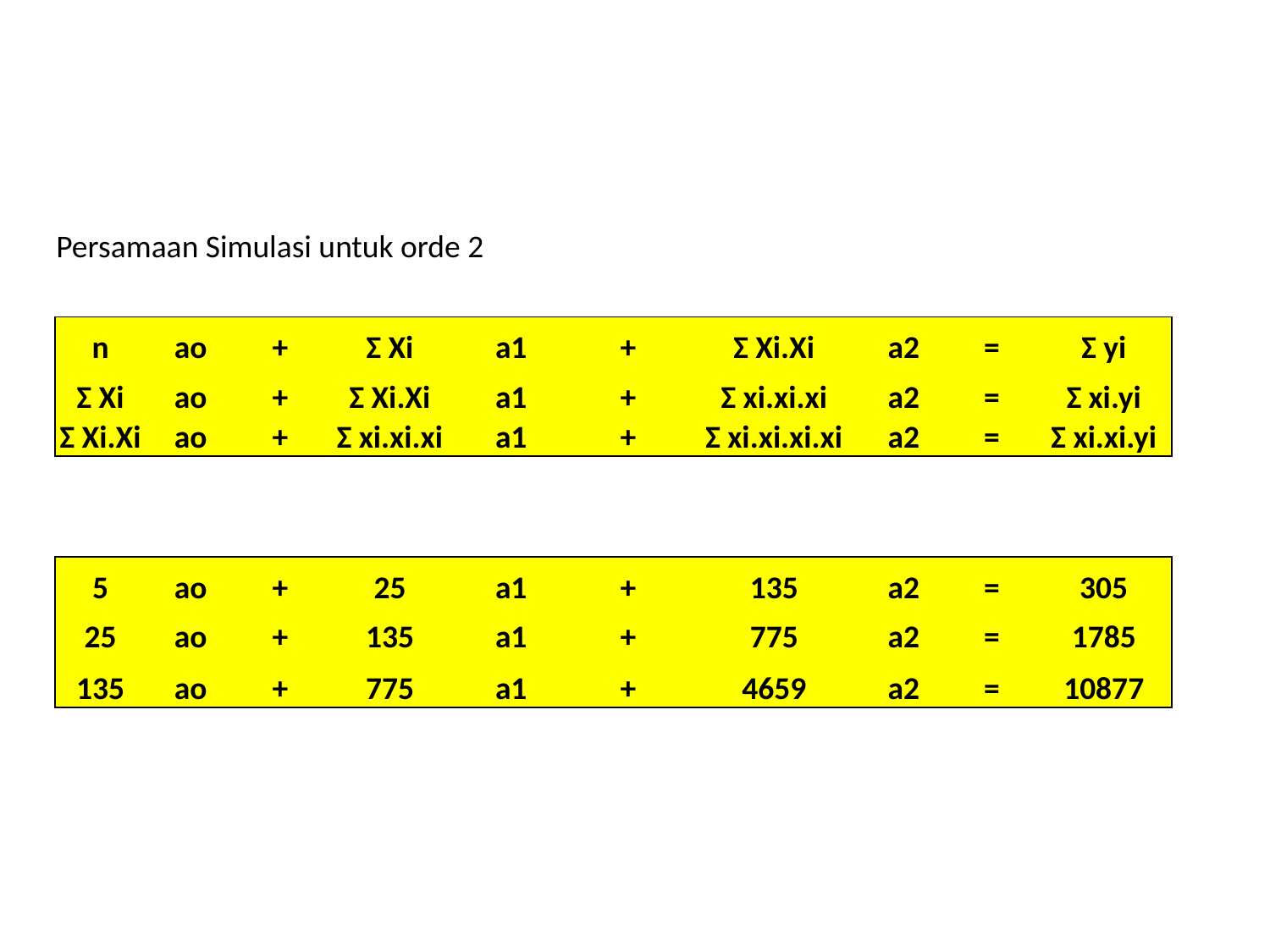

#
| Persamaan Simulasi untuk orde 2 |  |  |  |  |  |  |  |  |  |
| --- | --- | --- | --- | --- | --- | --- | --- | --- | --- |
|  |  |  |  |  |  |  |  |  |  |
| n | ao | + | Σ Xi | a1 | + | Σ Xi.Xi | a2 | = | Σ yi |
| Σ Xi | ao | + | Σ Xi.Xi | a1 | + | Σ xi.xi.xi | a2 | = | Σ xi.yi |
| Σ Xi.Xi | ao | + | Σ xi.xi.xi | a1 | + | Σ xi.xi.xi.xi | a2 | = | Σ xi.xi.yi |
|  |  |  |  |  |  |  |  |  |  |
|  |  |  |  |  |  |  |  |  |  |
| 5 | ao | + | 25 | a1 | + | 135 | a2 | = | 305 |
| 25 | ao | + | 135 | a1 | + | 775 | a2 | = | 1785 |
| 135 | ao | + | 775 | a1 | + | 4659 | a2 | = | 10877 |